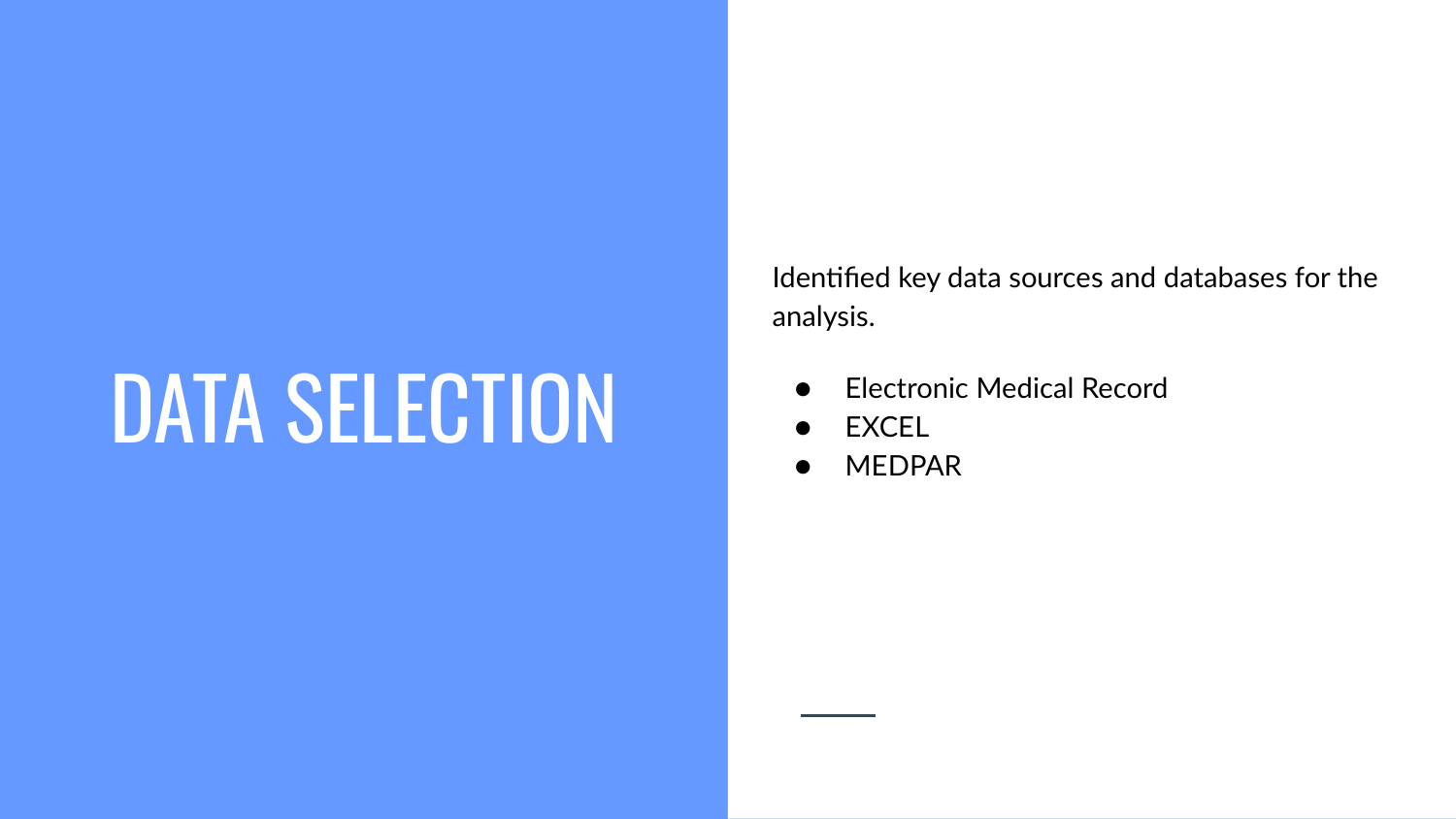

Identified key data sources and databases for the analysis.
Electronic Medical Record
EXCEL
MEDPAR

# DATA SELECTION